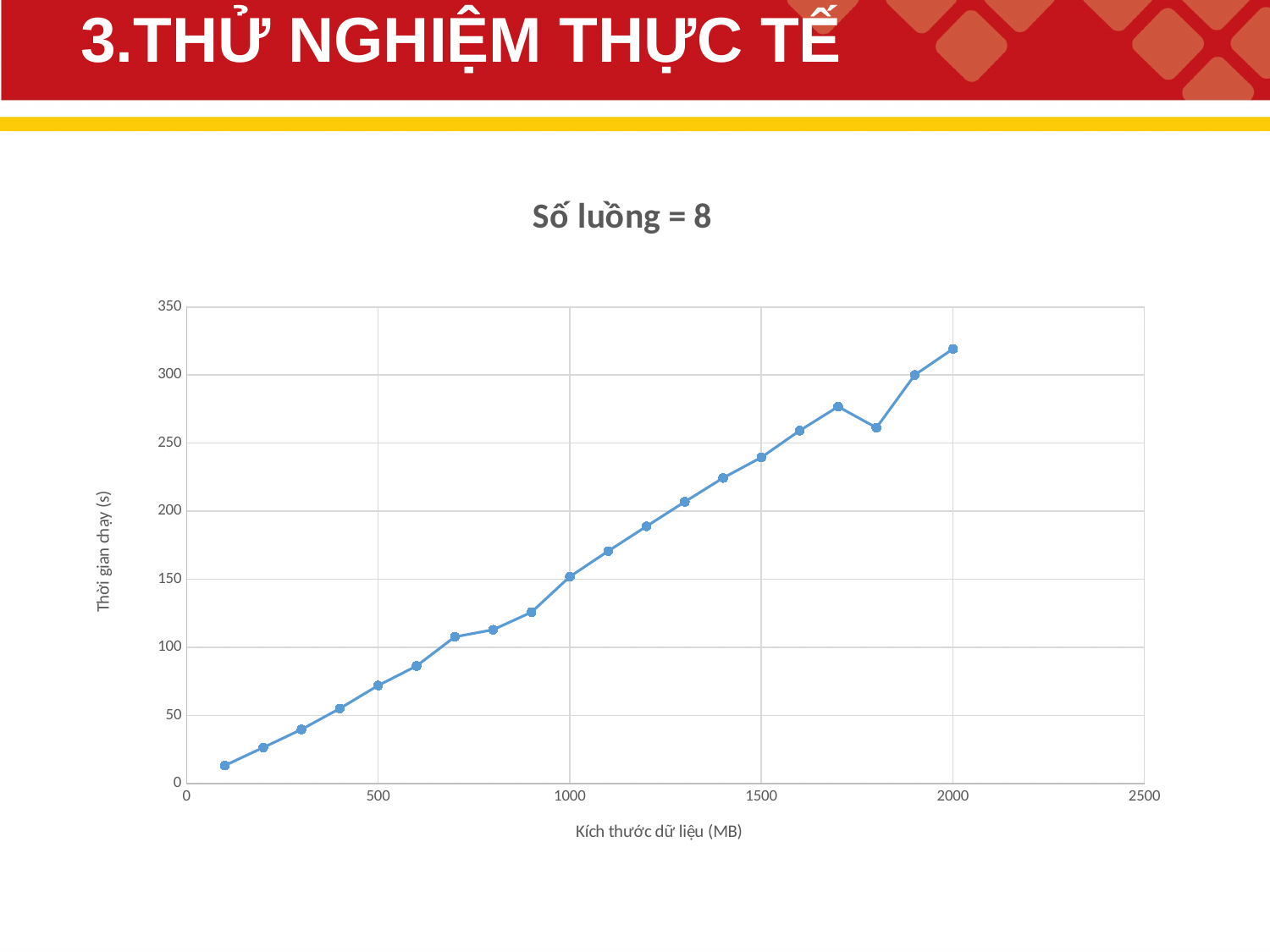

# 3.THỬ NGHIỆM THỰC TẾ

### Chart: Số luồng = 8

| Category | Thời gian chạy (s) |
|---|---|